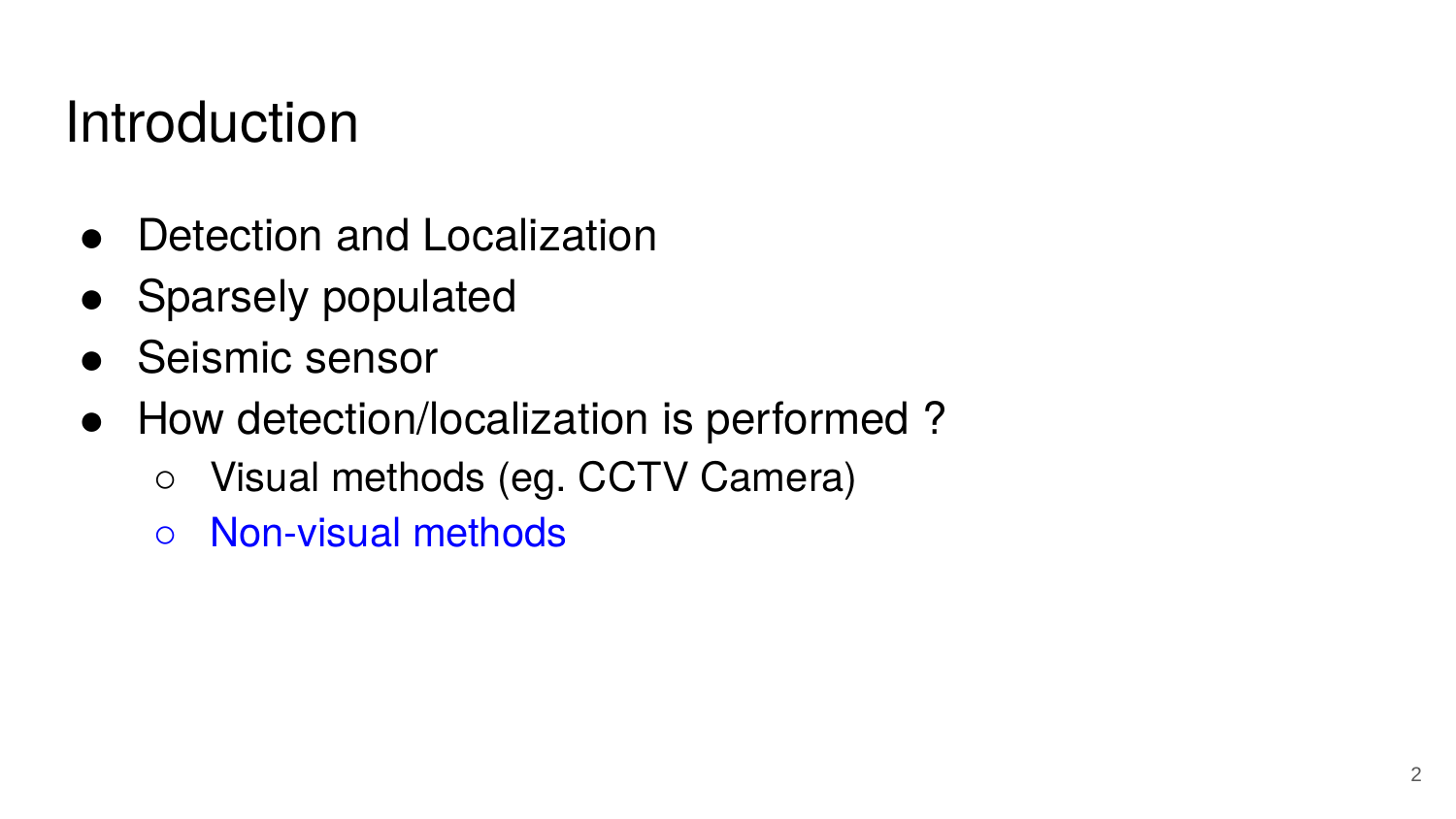

# Introduction
Detection and Localization
Sparsely populated
Seismic sensor
How detection/localization is performed ?
Visual methods (eg. CCTV Camera)
Non-visual methods

2